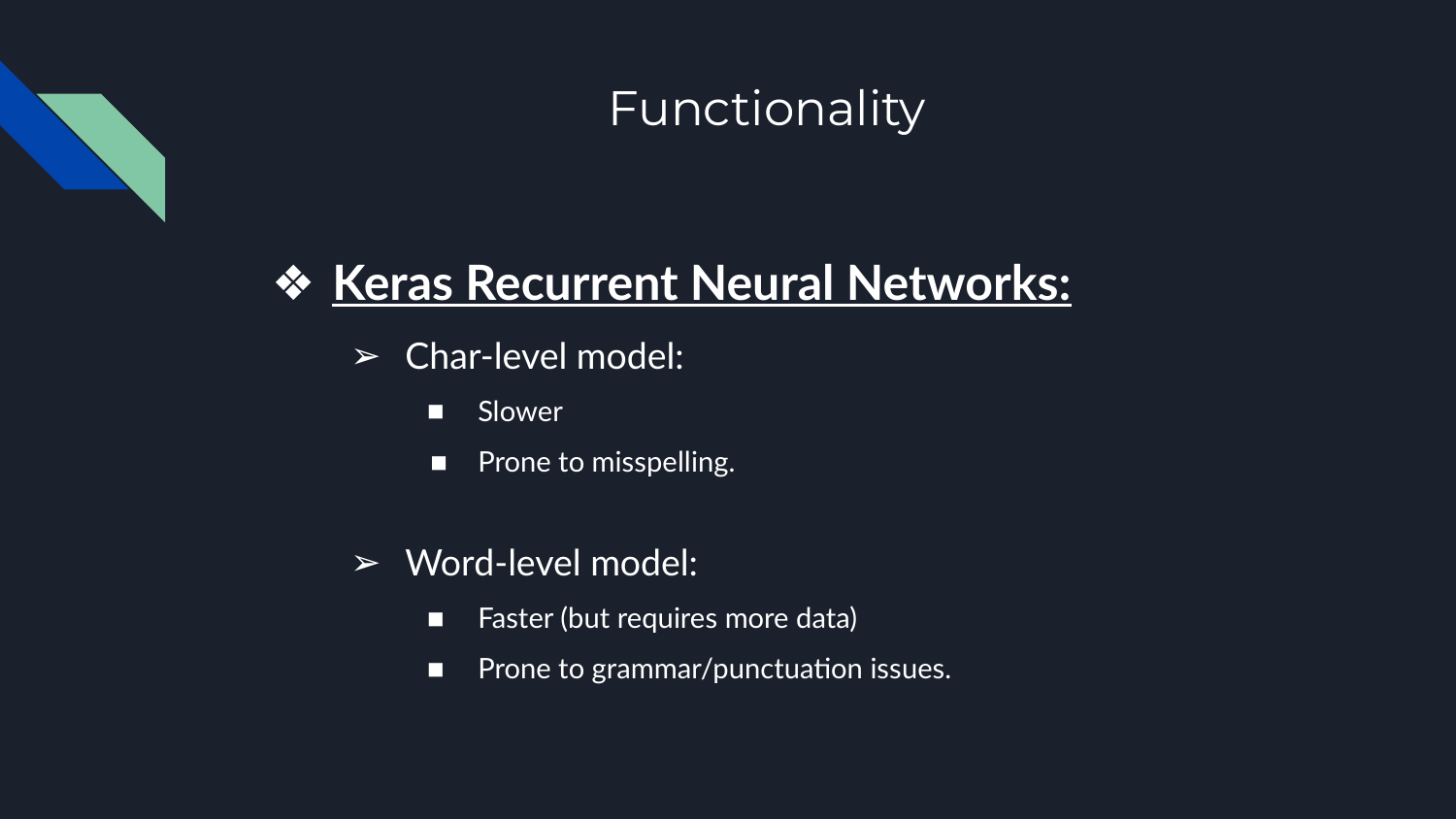

# Functionality
Keras Recurrent Neural Networks:
Char-level model:
Slower
Prone to misspelling.
Word-level model:
Faster (but requires more data)
Prone to grammar/punctuation issues.